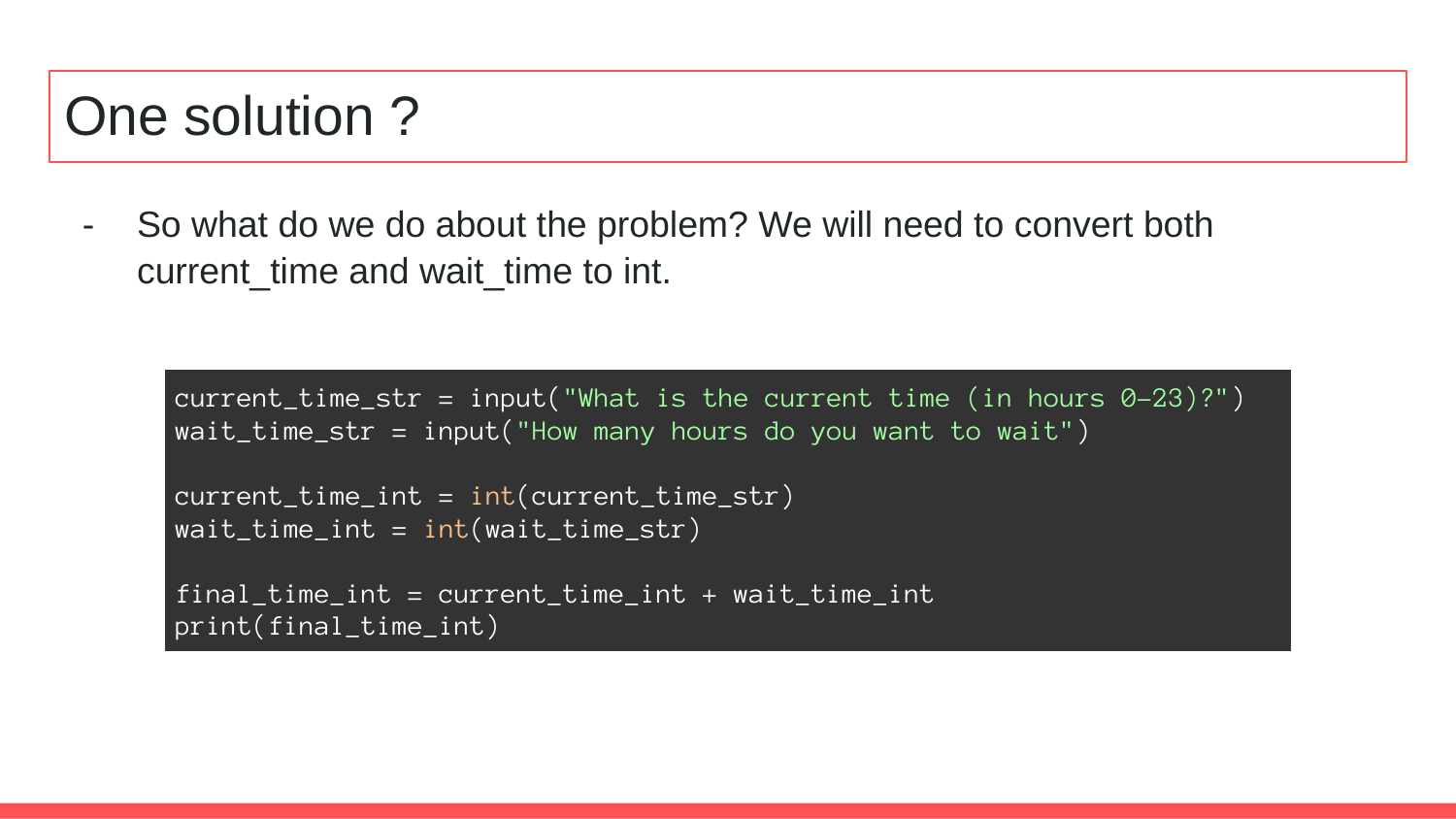

# One solution ?
So what do we do about the problem? We will need to convert both current_time and wait_time to int.
| current\_time\_str = input("What is the current time (in hours 0-23)?") wait\_time\_str = input("How many hours do you want to wait") current\_time\_int = int(current\_time\_str) wait\_time\_int = int(wait\_time\_str) final\_time\_int = current\_time\_int + wait\_time\_int print(final\_time\_int) |
| --- |